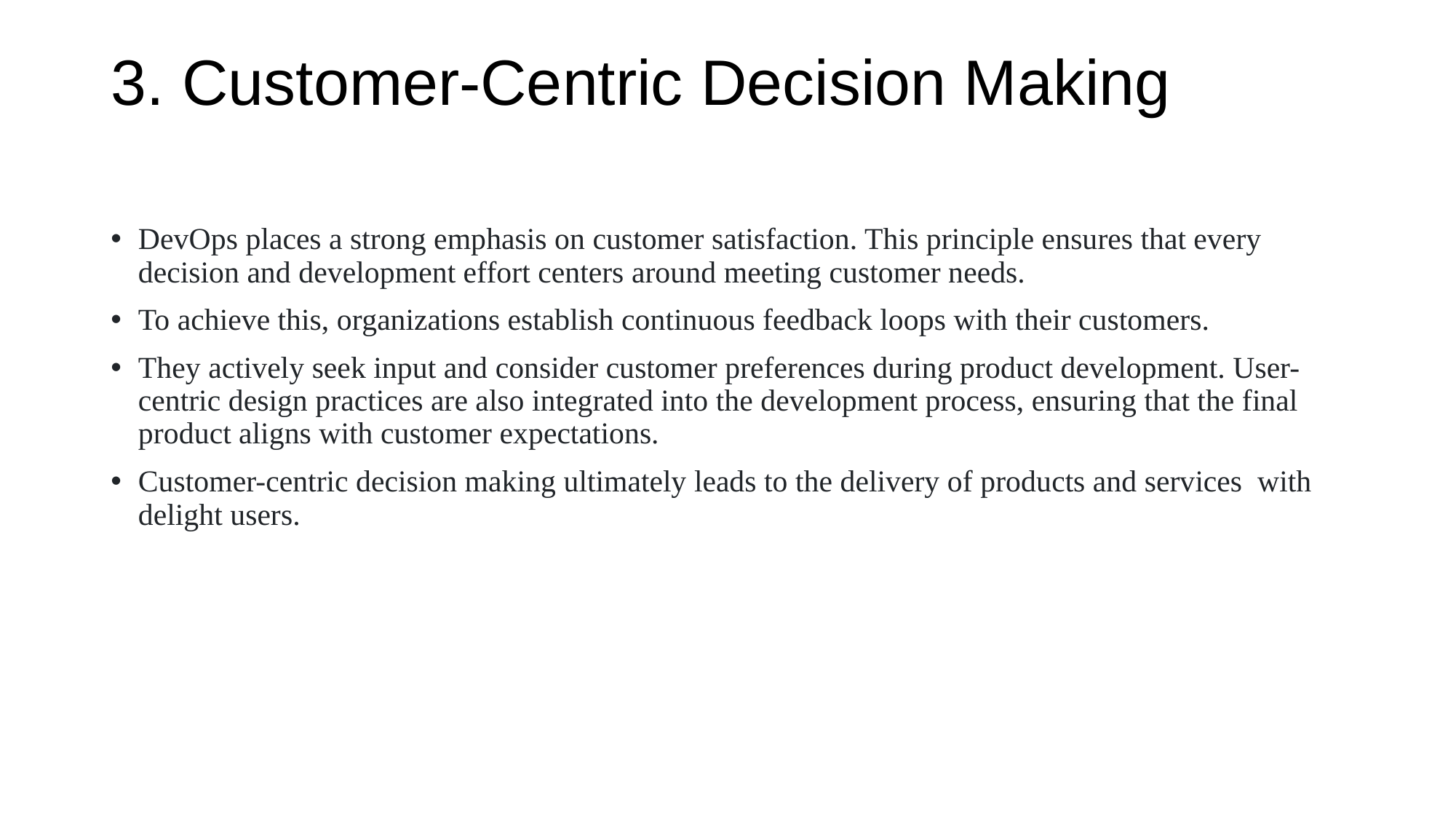

# 3. Customer-Centric Decision Making
DevOps places a strong emphasis on customer satisfaction. This principle ensures that every decision and development effort centers around meeting customer needs.
To achieve this, organizations establish continuous feedback loops with their customers.
They actively seek input and consider customer preferences during product development. User-centric design practices are also integrated into the development process, ensuring that the final product aligns with customer expectations.
Customer-centric decision making ultimately leads to the delivery of products and services  with  delight users.